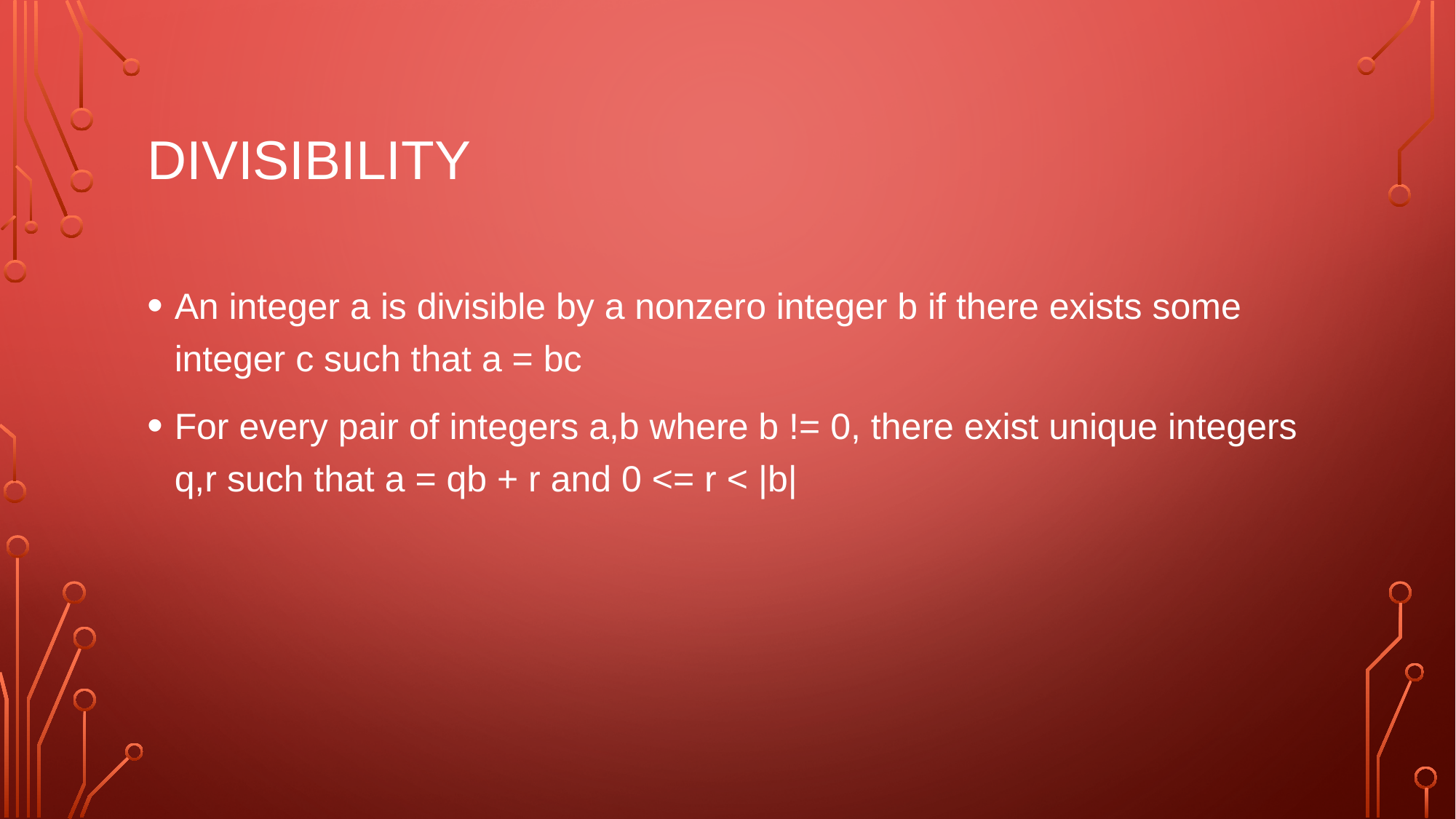

# Divisibility
An integer a is divisible by a nonzero integer b if there exists some integer c such that a = bc
For every pair of integers a,b where b != 0, there exist unique integers q,r such that a = qb + r and 0 <= r < |b|